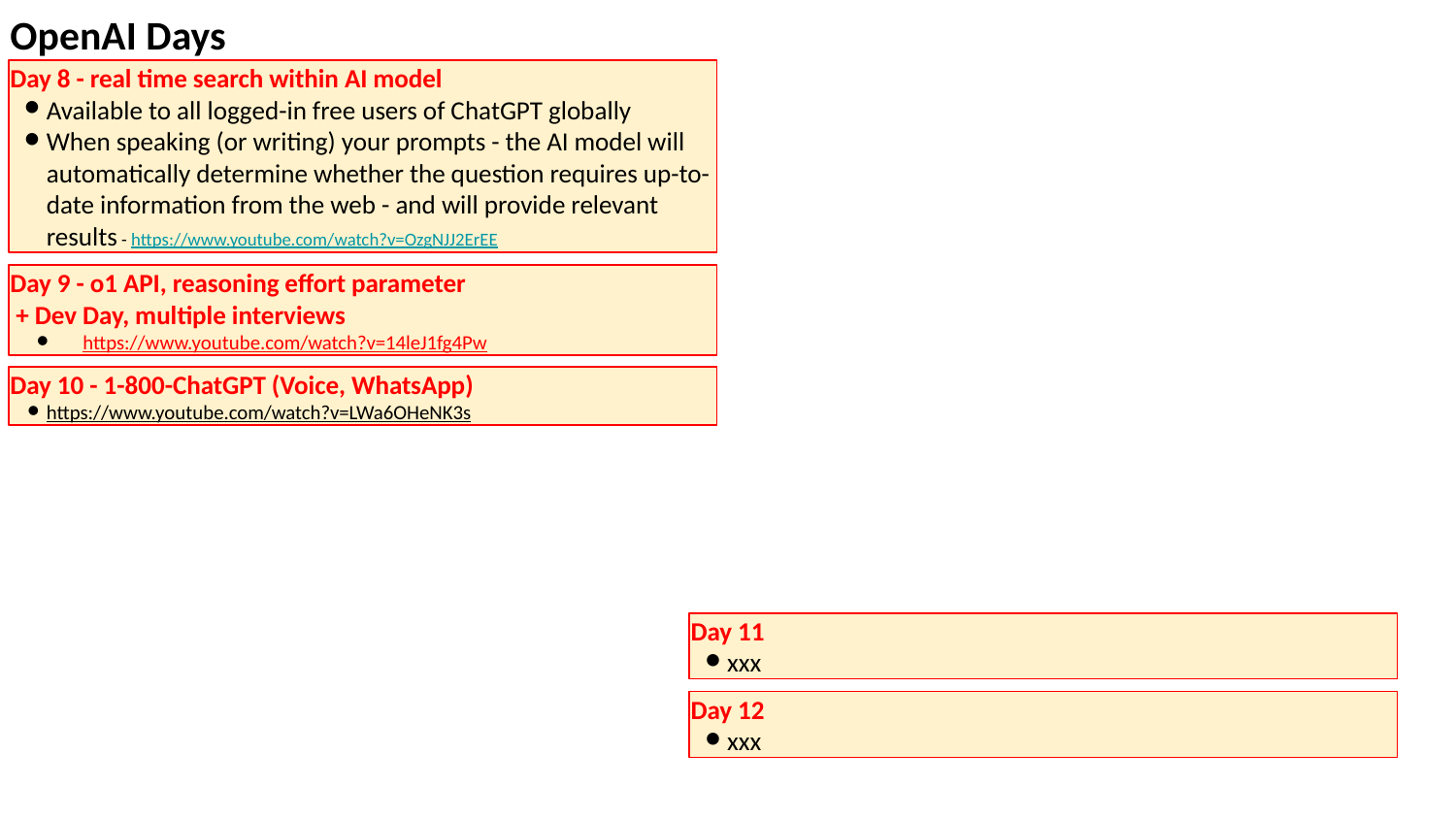

OpenAI Days
Day 8 - real time search within AI model
Available to all logged-in free users of ChatGPT globally
When speaking (or writing) your prompts - the AI model will automatically determine whether the question requires up-to-date information from the web - and will provide relevant results - https://www.youtube.com/watch?v=OzgNJJ2ErEE
Day 9 - o1 API, reasoning effort parameter
 + Dev Day, multiple interviews
https://www.youtube.com/watch?v=14leJ1fg4Pw
Day 10 - 1-800-ChatGPT (Voice, WhatsApp)
https://www.youtube.com/watch?v=LWa6OHeNK3s
Day 11
xxx
Day 12
xxx